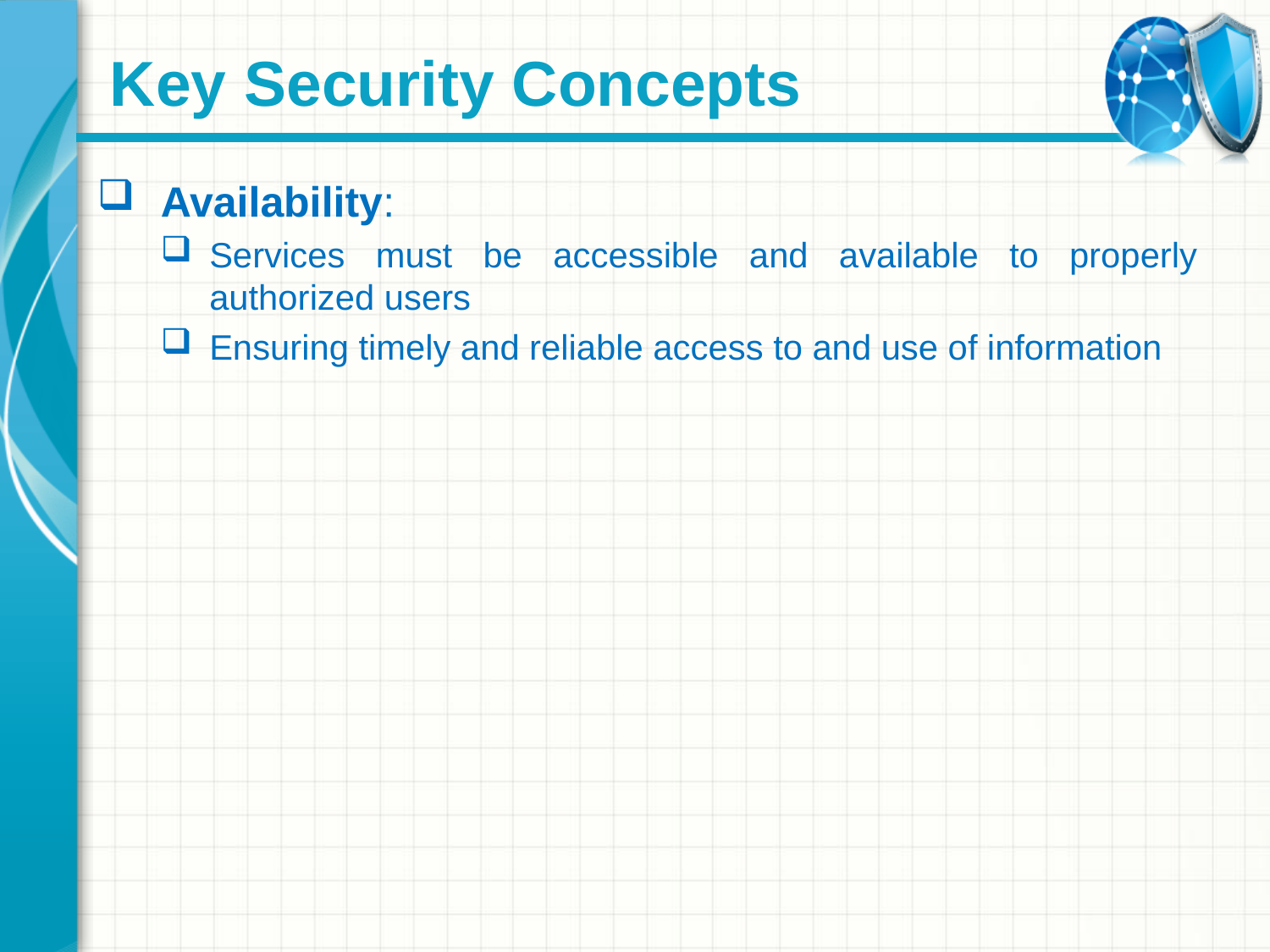

# Key Security Concepts
Availability:
Services must be accessible and available to properly authorized users
Ensuring timely and reliable access to and use of information